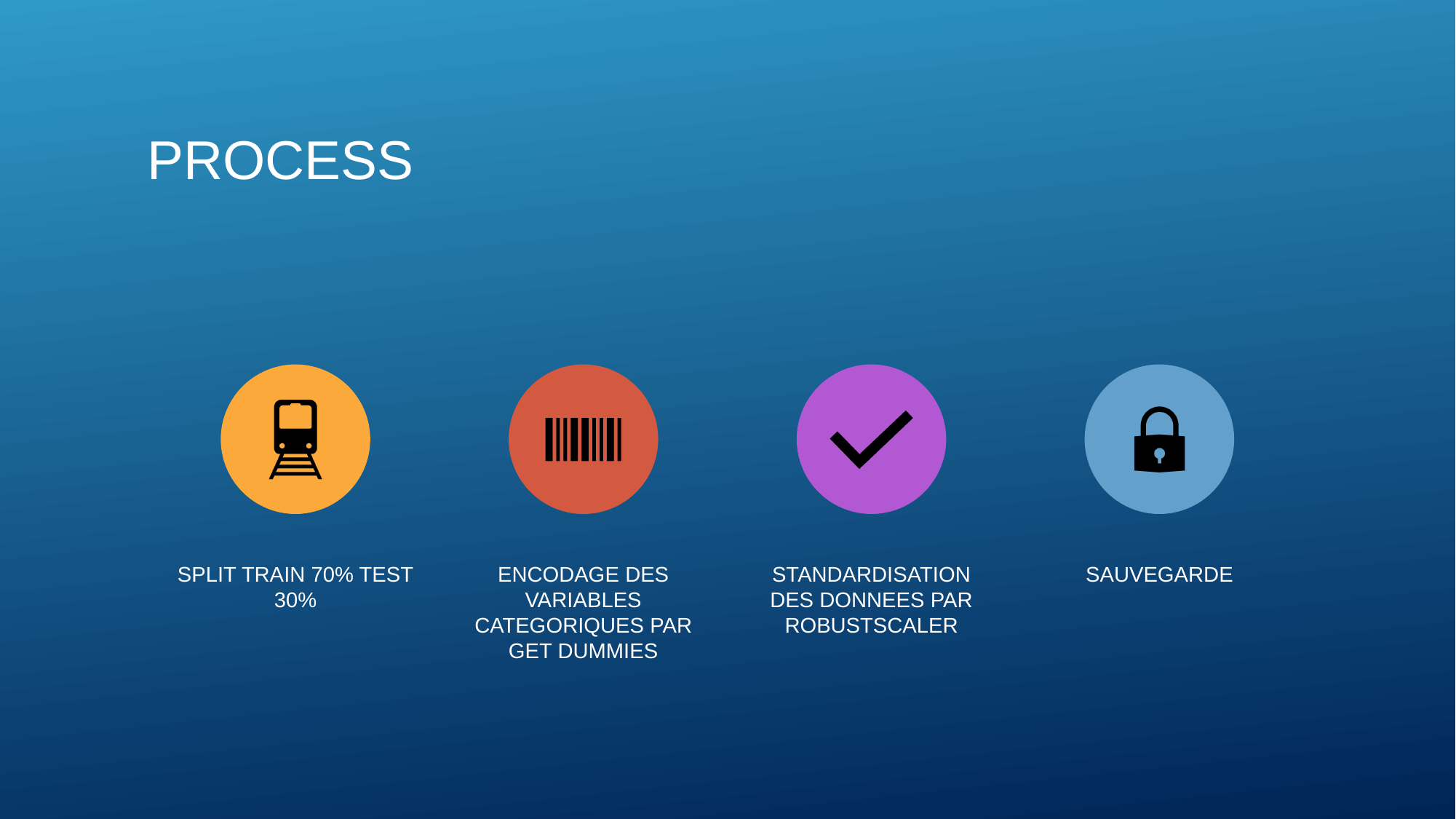

# PROCESS
SPLIT TRAIN 70% TEST 30%
ENCODAGE DES VARIABLES CATEGORIQUES PAR GET DUMMIES
STANDARDISATION DES DONNEES PAR ROBUSTSCALER
SAUVEGARDE